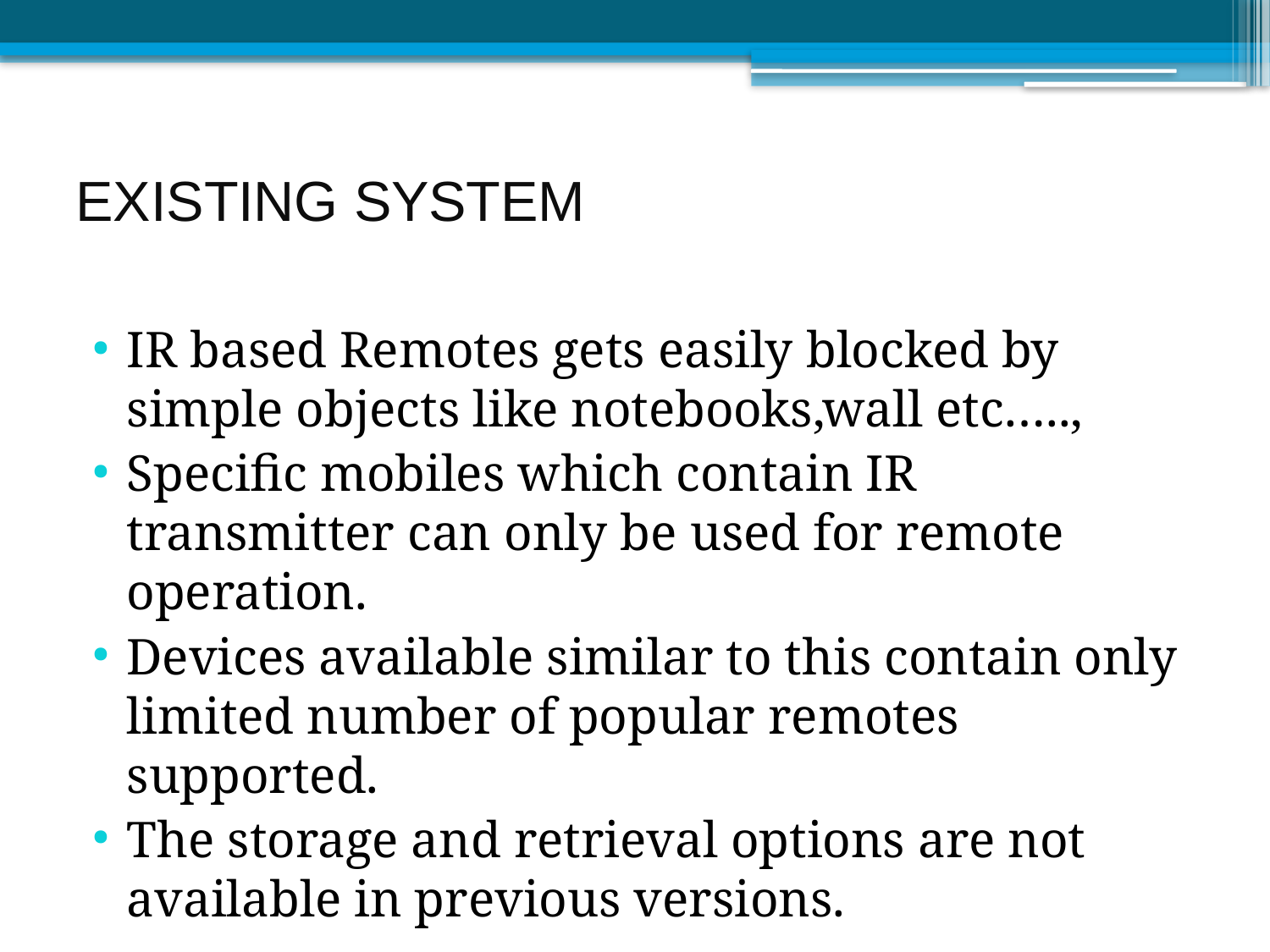

# EXISTING SYSTEM
IR based Remotes gets easily blocked by simple objects like notebooks,wall etc…..,
Specific mobiles which contain IR transmitter can only be used for remote operation.
Devices available similar to this contain only limited number of popular remotes supported.
The storage and retrieval options are not available in previous versions.